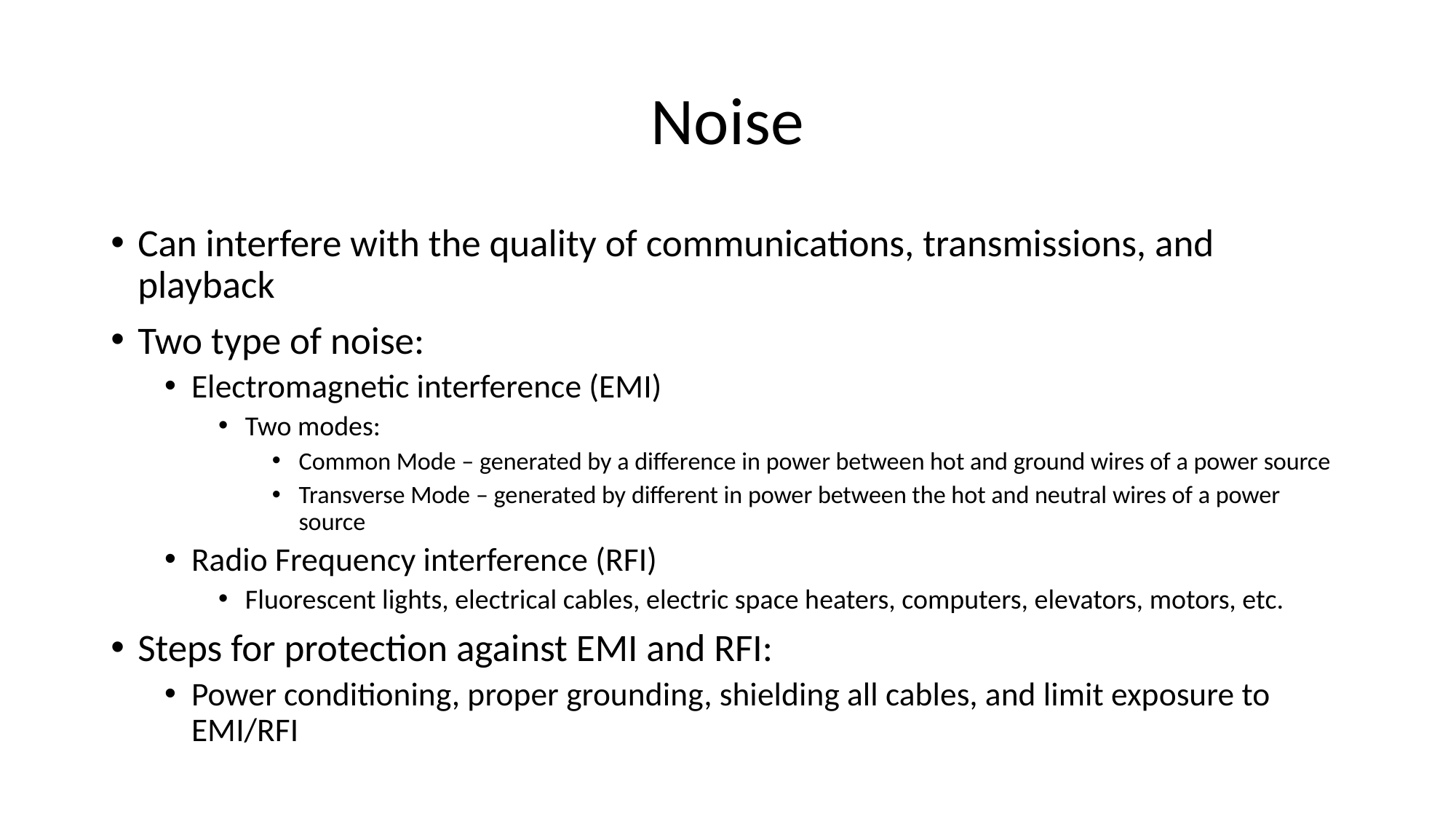

# Noise
Can interfere with the quality of communications, transmissions, and playback
Two type of noise:
Electromagnetic interference (EMI)
Two modes:
Common Mode – generated by a difference in power between hot and ground wires of a power source
Transverse Mode – generated by different in power between the hot and neutral wires of a power source
Radio Frequency interference (RFI)
Fluorescent lights, electrical cables, electric space heaters, computers, elevators, motors, etc.
Steps for protection against EMI and RFI:
Power conditioning, proper grounding, shielding all cables, and limit exposure to EMI/RFI